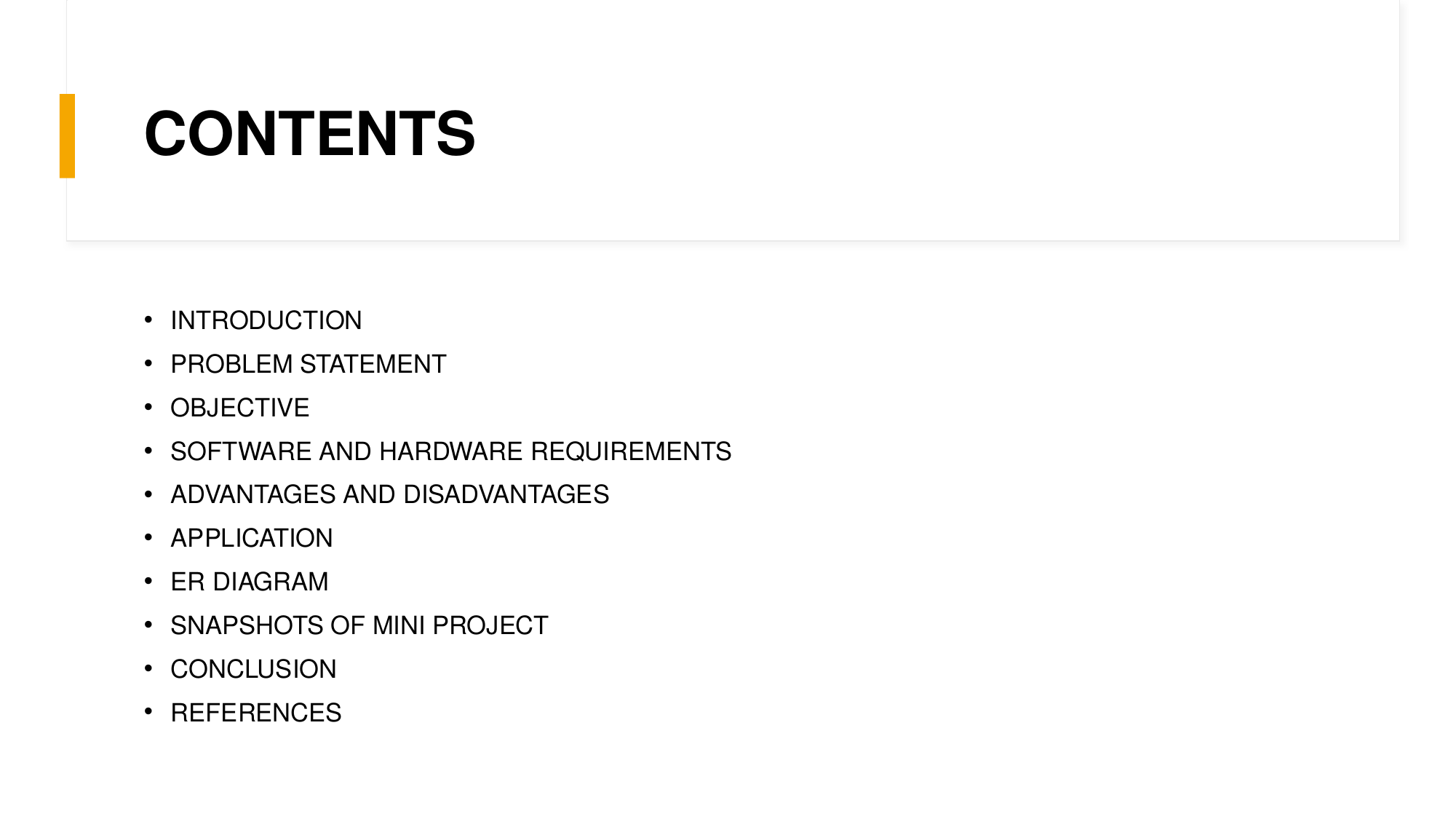

# CONTENTS
INTRODUCTION
PROBLEM STATEMENT
OBJECTIVE
SOFTWARE AND HARDWARE REQUIREMENTS
ADVANTAGES AND DISADVANTAGES
APPLICATION
ER DIAGRAM
SNAPSHOTS OF MINI PROJECT
CONCLUSION
REFERENCES